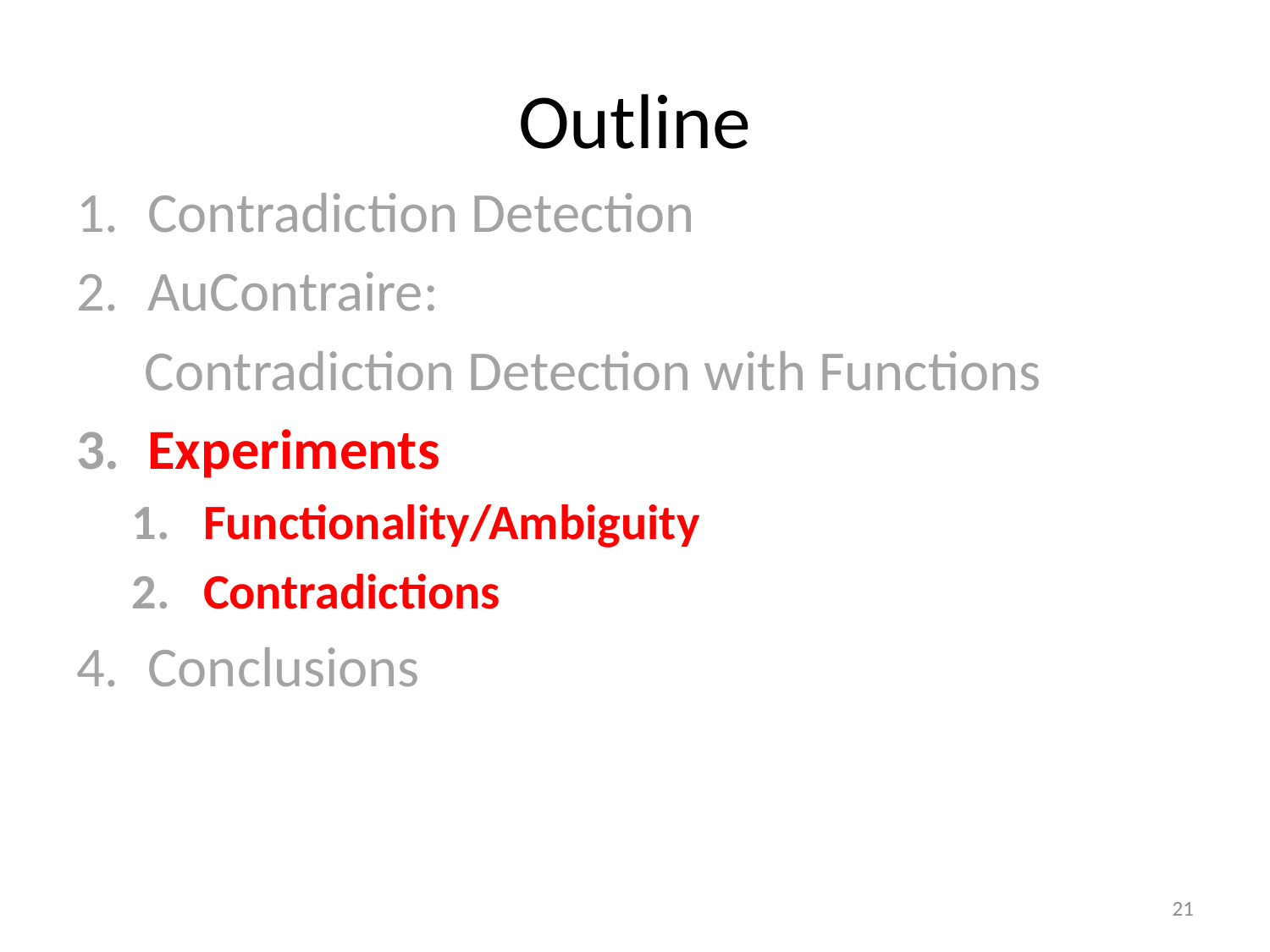

# Outline
Contradiction Detection
AuContraire:
 Contradiction Detection with Functions
Experiments
Functionality/Ambiguity
Contradictions
Conclusions
21